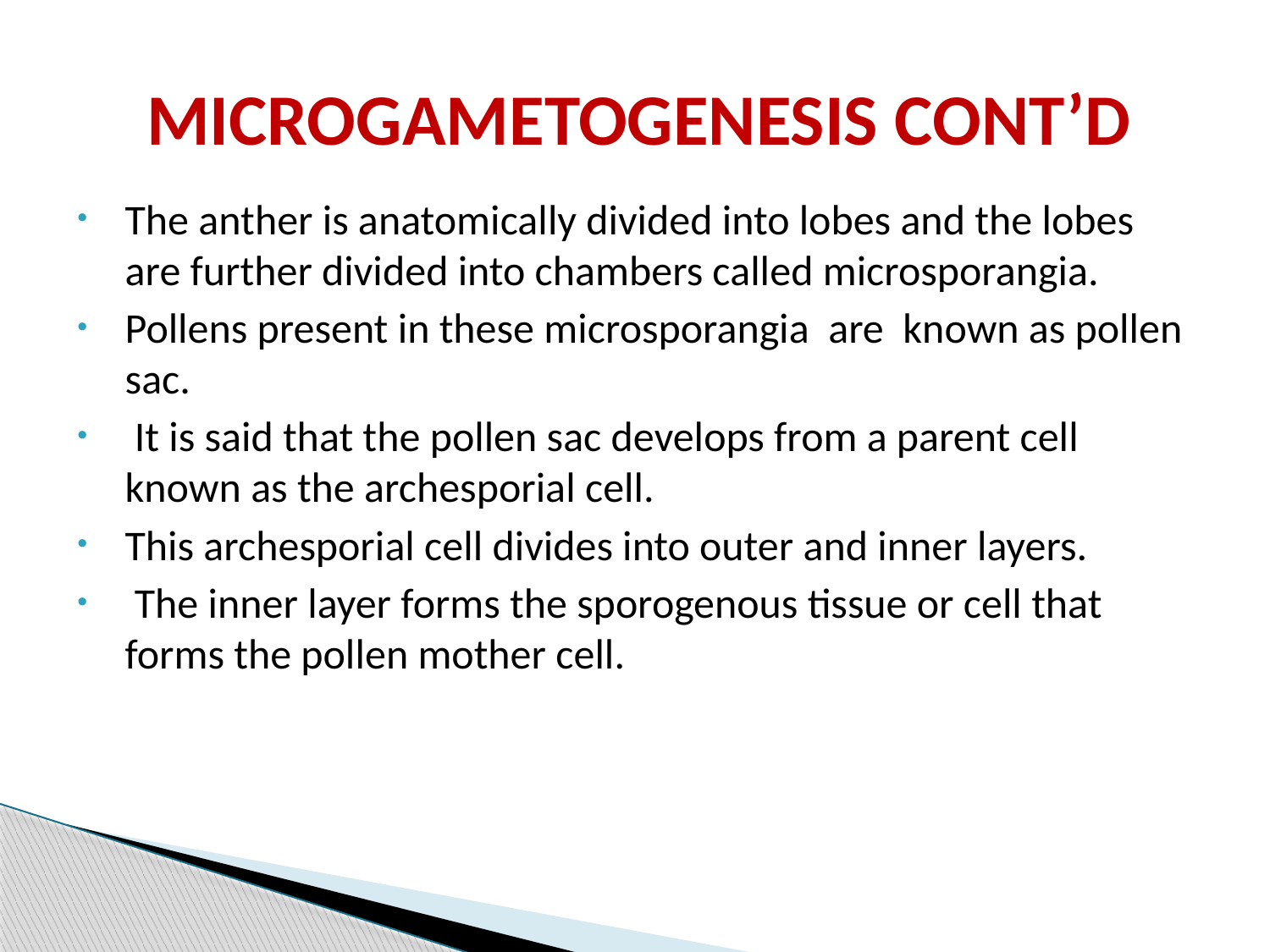

# MICROGAMETOGENESIS CONT’D
The anther is anatomically divided into lobes and the lobes are further divided into chambers called microsporangia.
Pollens present in these microsporangia  are  known as pollen sac.
 It is said that the pollen sac develops from a parent cell known as the archesporial cell.
This archesporial cell divides into outer and inner layers.
 The inner layer forms the sporogenous tissue or cell that forms the pollen mother cell.